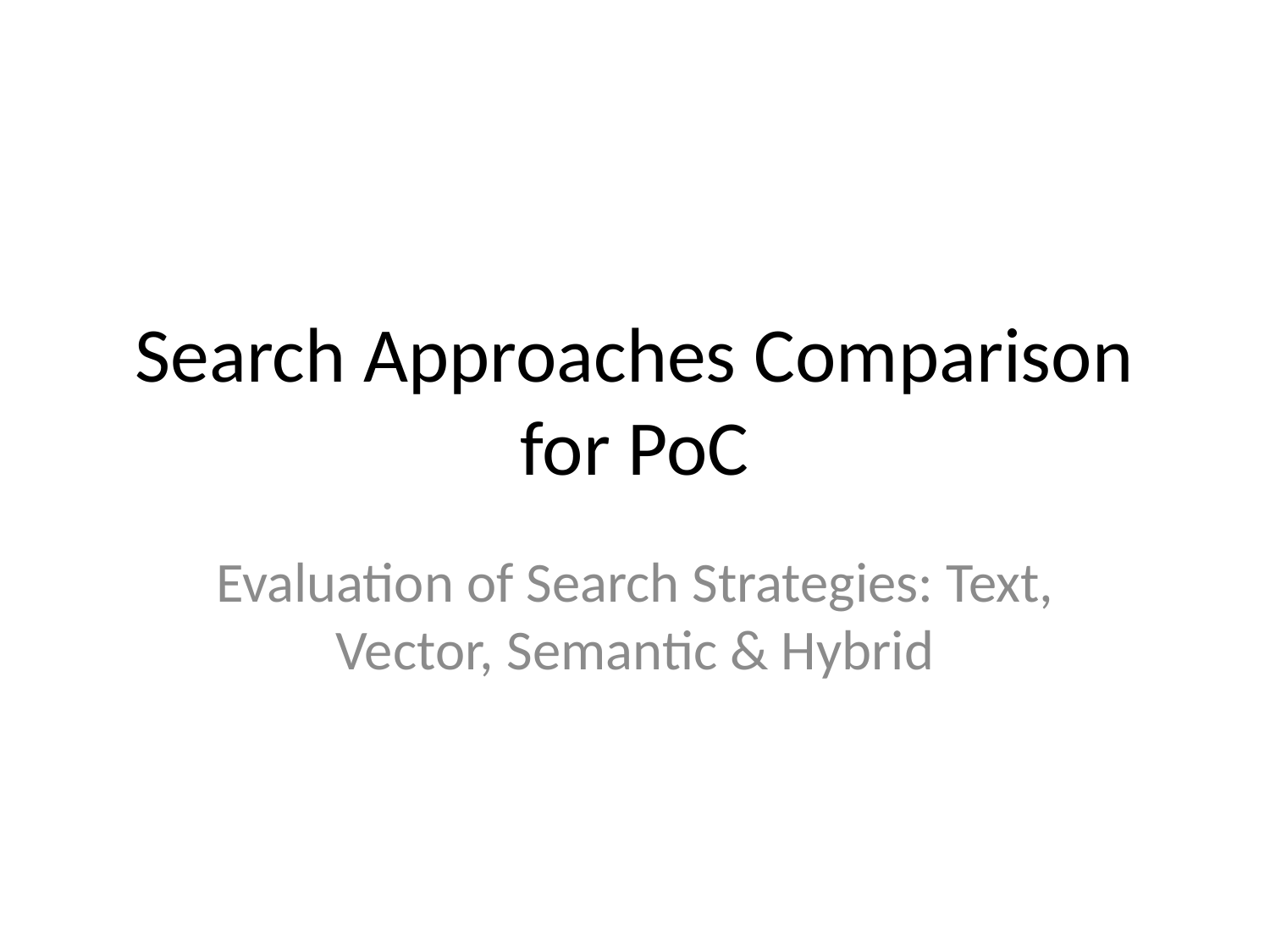

# Search Approaches Comparison for PoC
Evaluation of Search Strategies: Text, Vector, Semantic & Hybrid